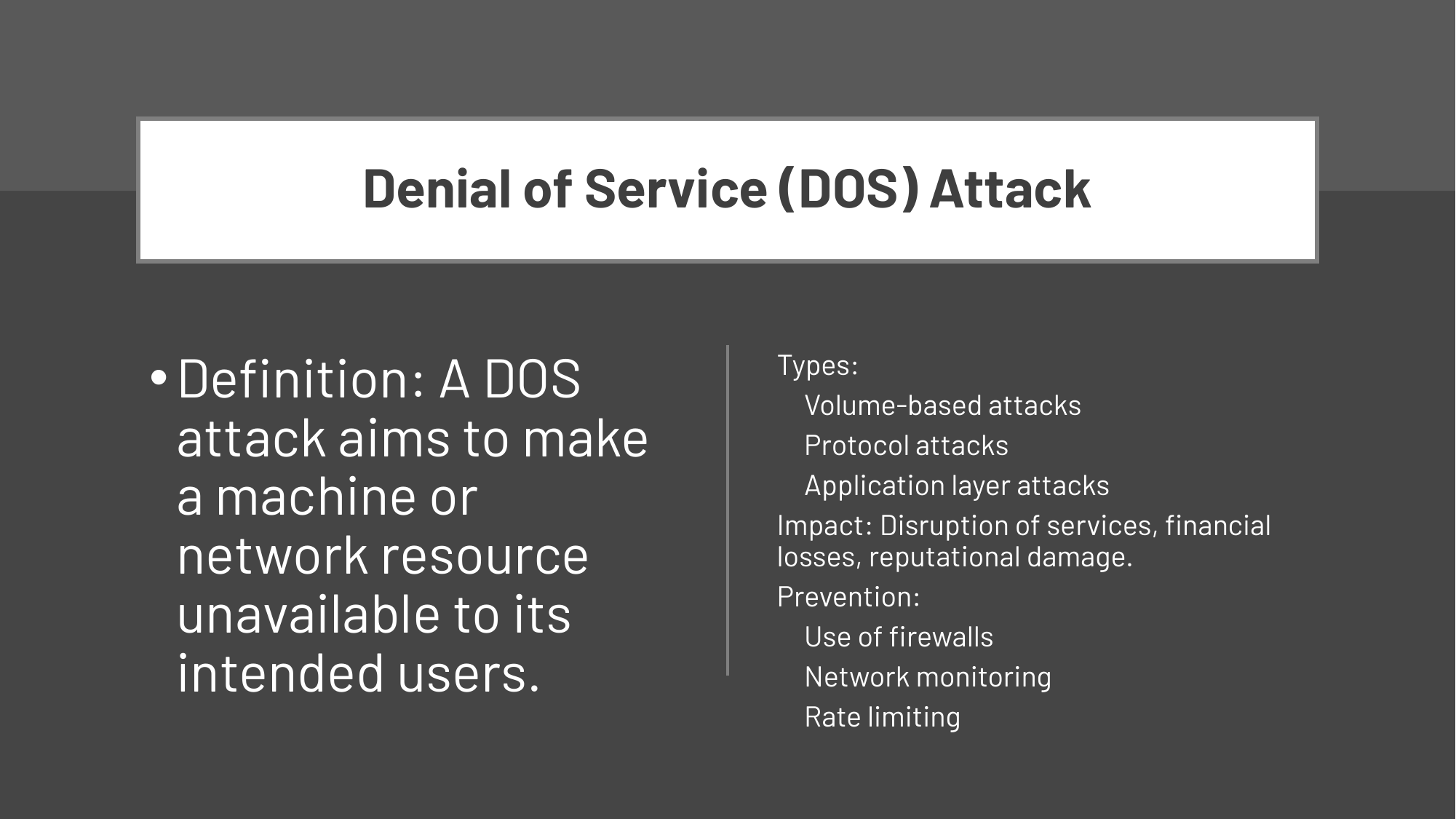

# Denial of Service (DOS) Attack
Types:
Volume-based attacks
Protocol attacks
Application layer attacks
Impact: Disruption of services, financial losses, reputational damage.
Prevention:
Use of firewalls
Network monitoring
Rate limiting

Definition: A DOS attack aims to make a machine or network resource unavailable to its intended users.